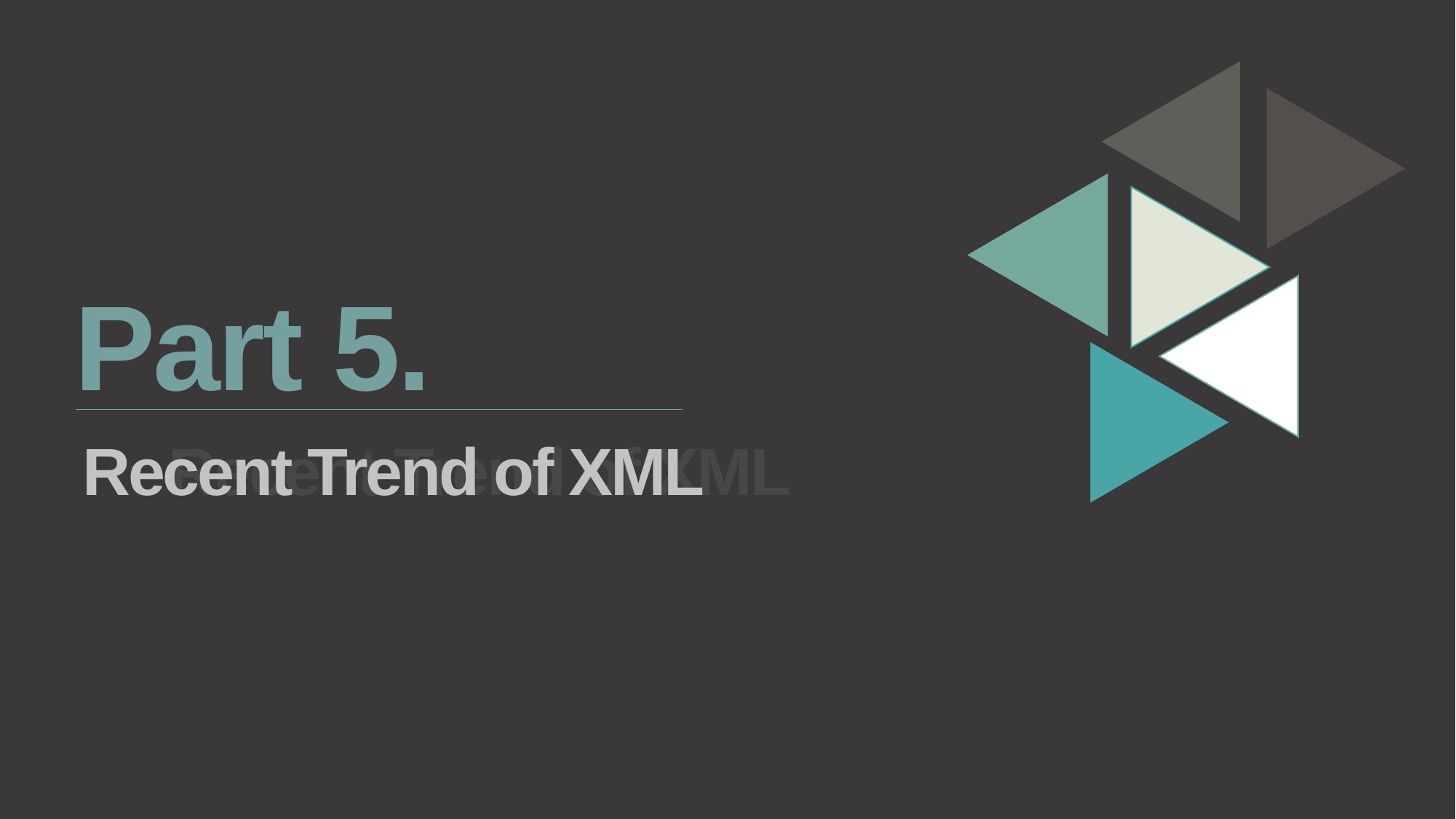

Part 5.
Recent Trend of XML
Recent Trend of XML